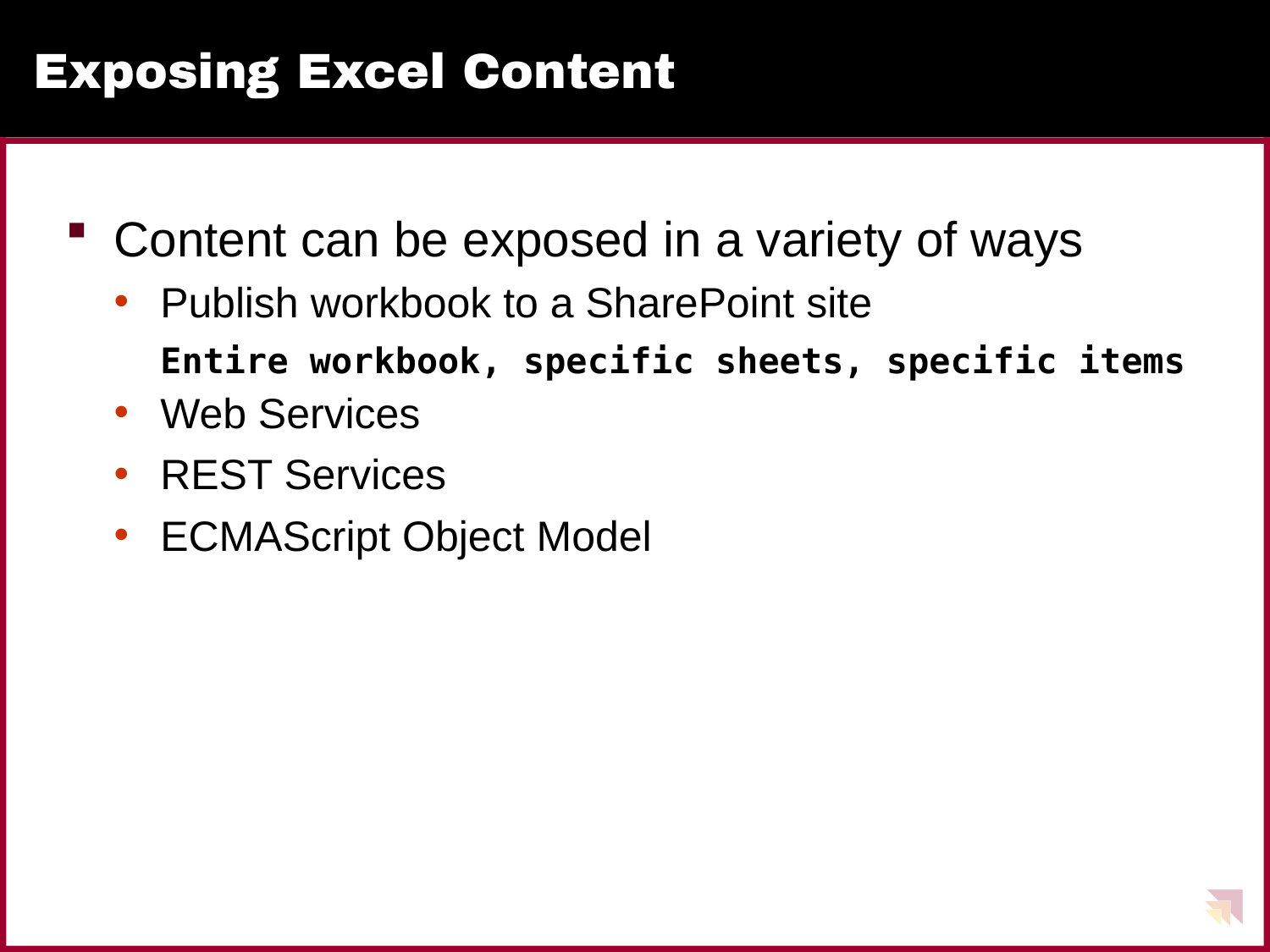

# Exposing Excel Content
Content can be exposed in a variety of ways
Publish workbook to a SharePoint site
Entire workbook, specific sheets, specific items
Web Services
REST Services
ECMAScript Object Model